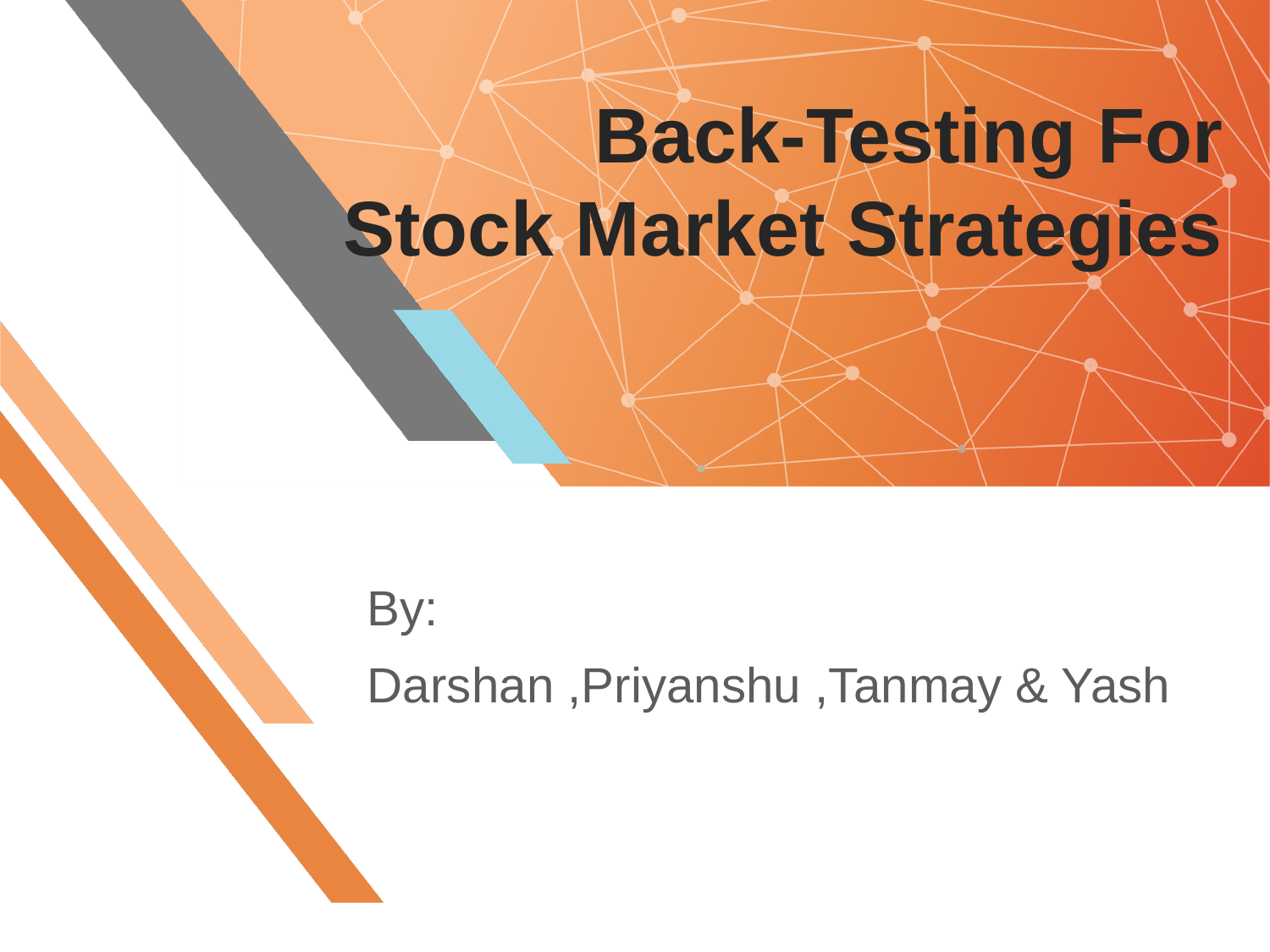

# Back-Testing For Stock Market Strategies
By:
Darshan ,Priyanshu ,Tanmay & Yash